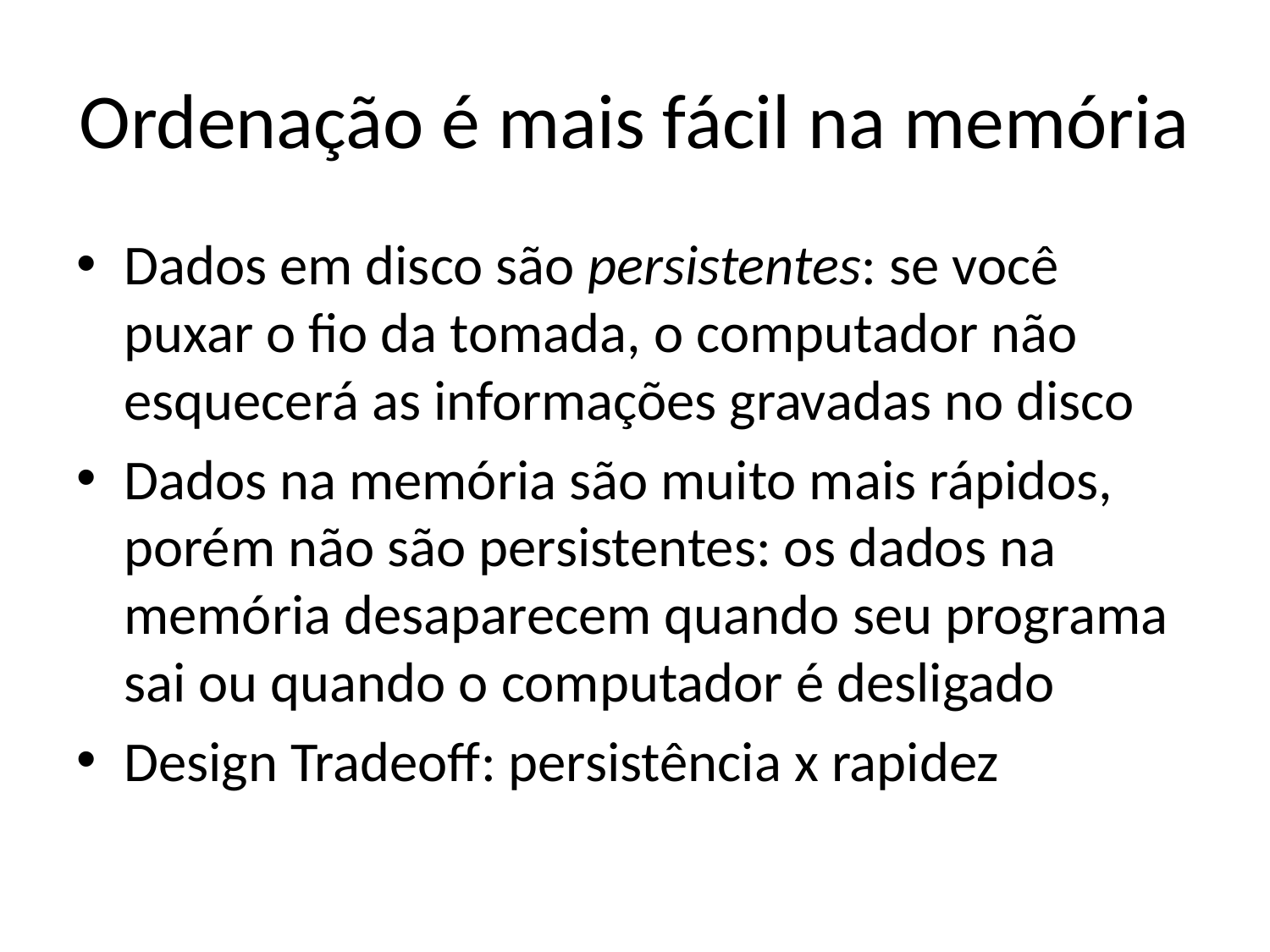

# Ordenação é mais fácil na memória
Dados em disco são persistentes: se você puxar o fio da tomada, o computador não esquecerá as informações gravadas no disco
Dados na memória são muito mais rápidos, porém não são persistentes: os dados na memória desaparecem quando seu programa sai ou quando o computador é desligado
Design Tradeoff: persistência x rapidez